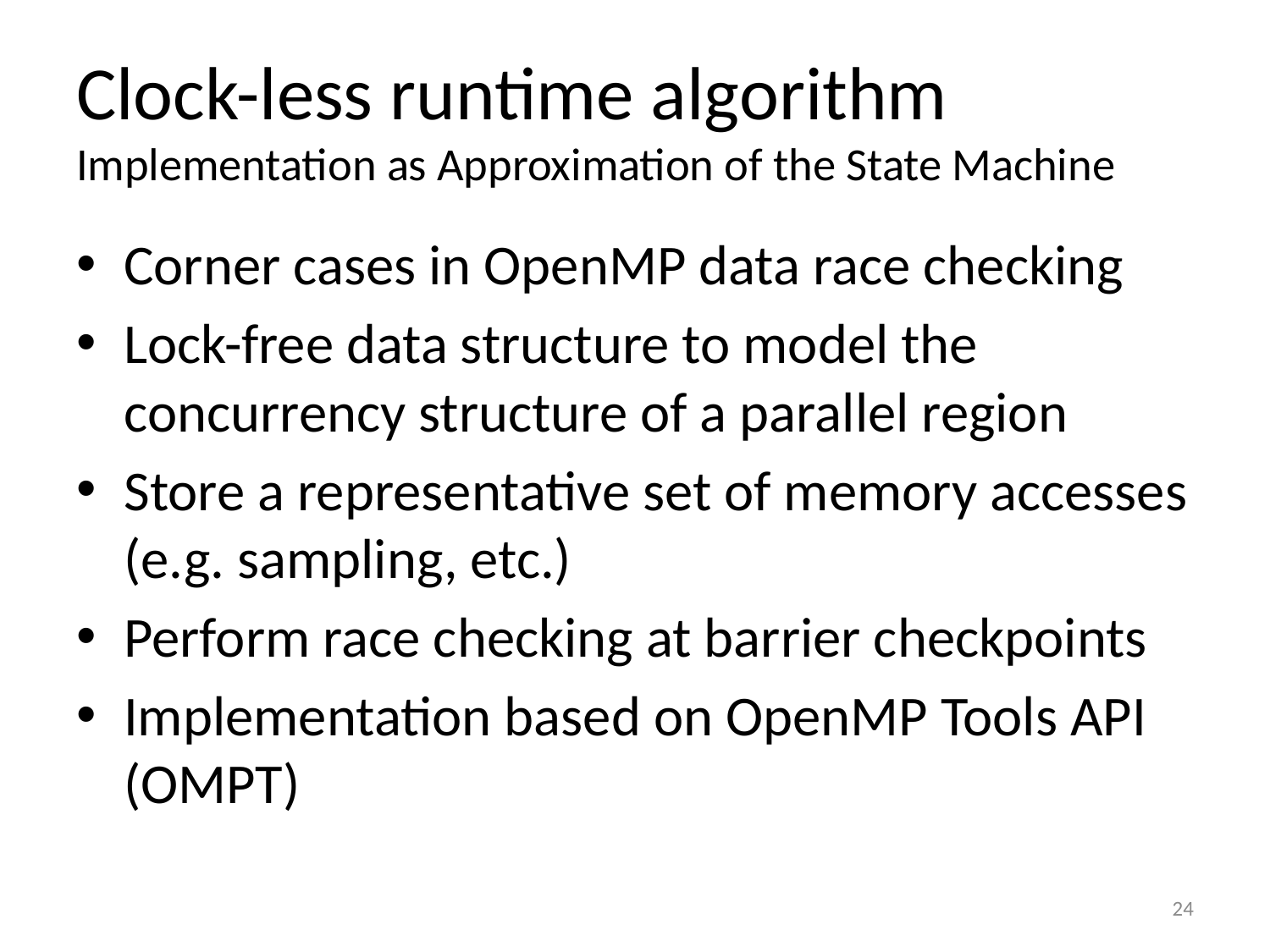

# Clock-less runtime algorithm Implementation as Approximation of the State Machine
Corner cases in OpenMP data race checking
Lock-free data structure to model the concurrency structure of a parallel region
Store a representative set of memory accesses (e.g. sampling, etc.)
Perform race checking at barrier checkpoints
Implementation based on OpenMP Tools API (OMPT)
24